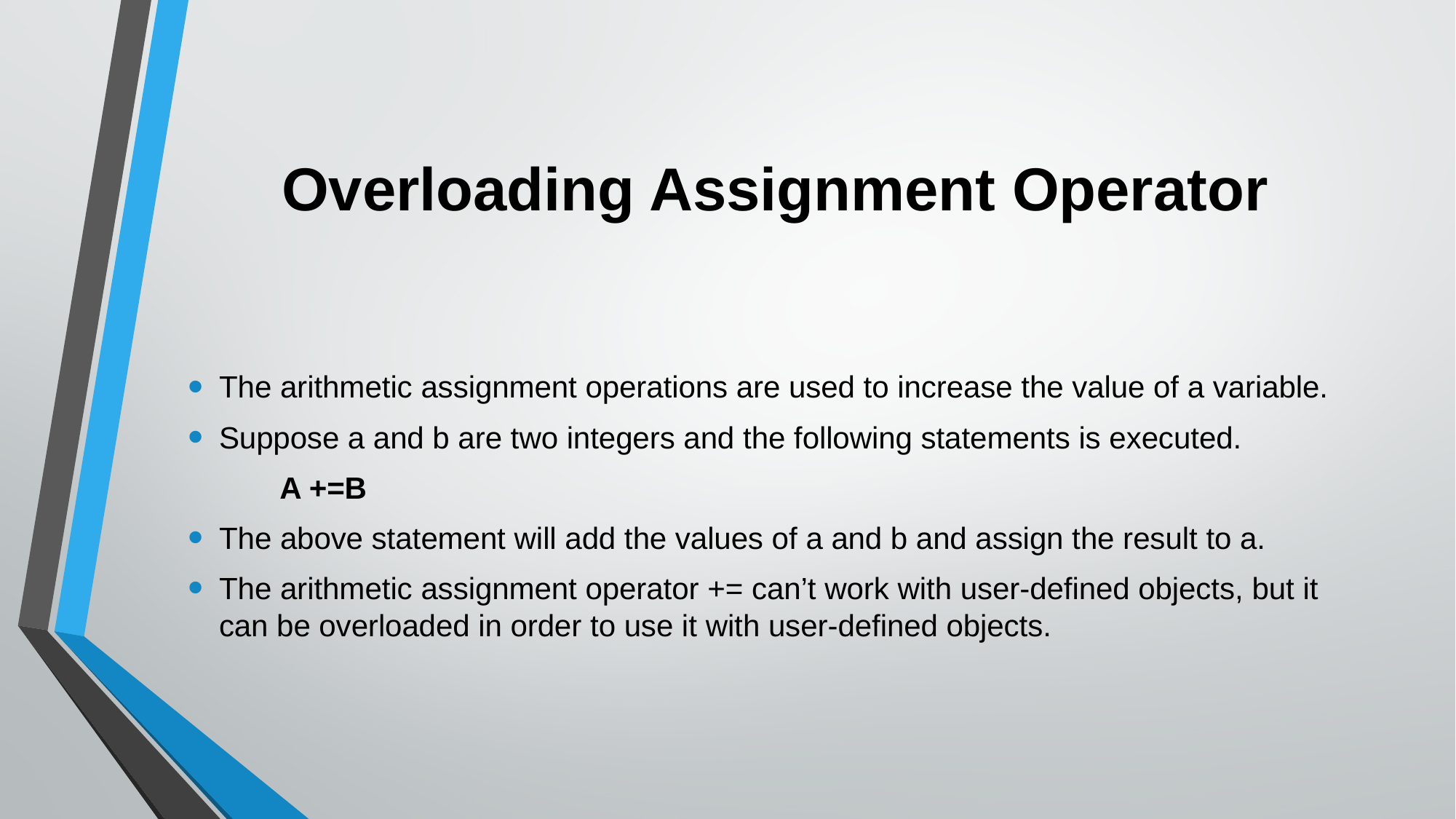

# Overloading Assignment Operator
The arithmetic assignment operations are used to increase the value of a variable.
Suppose a and b are two integers and the following statements is executed.
	A +=B
The above statement will add the values of a and b and assign the result to a.
The arithmetic assignment operator += can’t work with user-defined objects, but it can be overloaded in order to use it with user-defined objects.